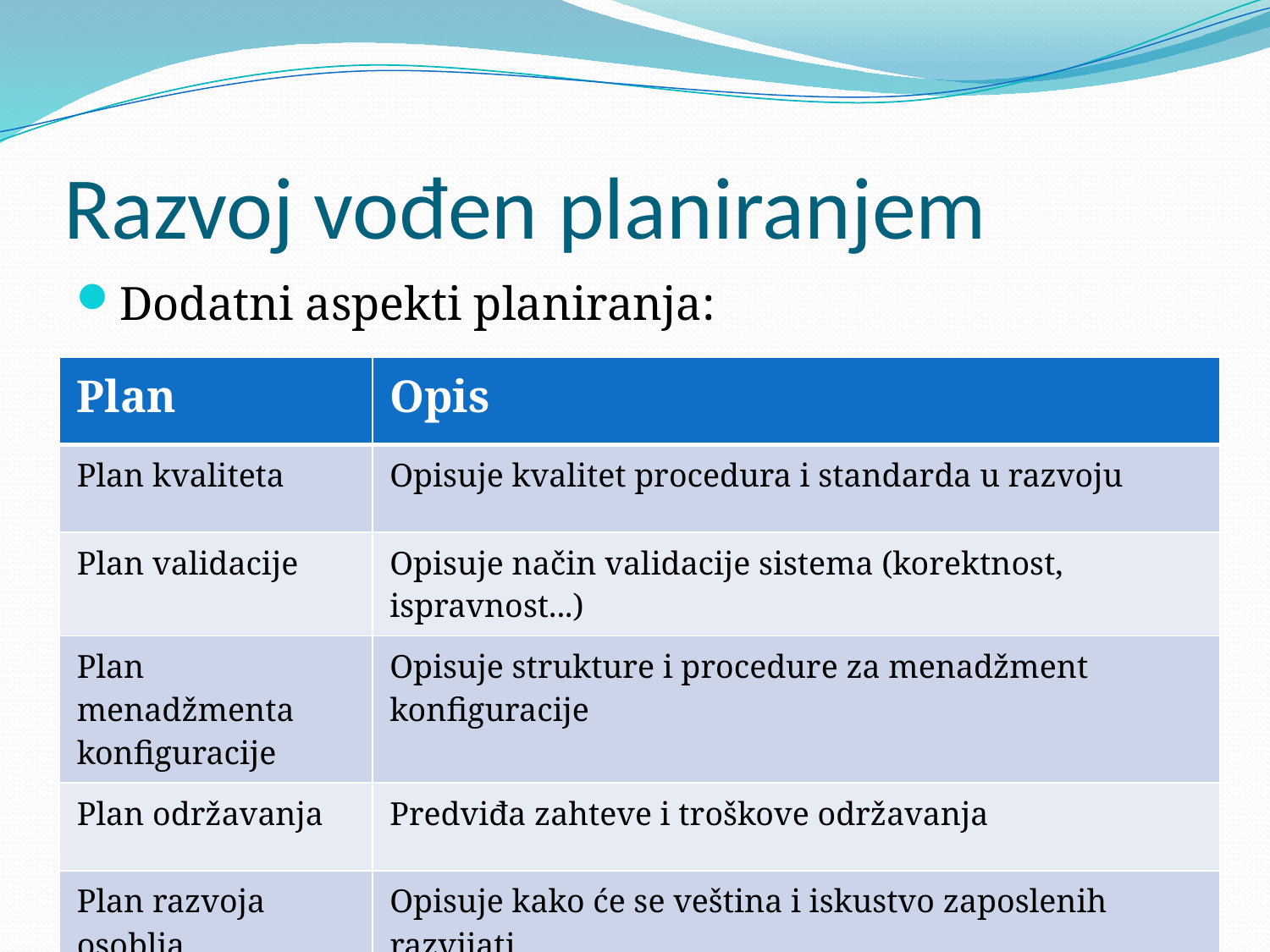

# Razvoj vođen planiranjem
Dodatni aspekti planiranja:
| Plan | Opis |
| --- | --- |
| Plan kvaliteta | Opisuje kvalitet procedura i standarda u razvoju |
| Plan validacije | Opisuje način validacije sistema (korektnost, ispravnost...) |
| Plan menadžmenta konfiguracije | Opisuje strukture i procedure za menadžment konfiguracije |
| Plan održavanja | Predviđa zahteve i troškove održavanja |
| Plan razvoja osoblja | Opisuje kako će se veština i iskustvo zaposlenih razvijati |
9